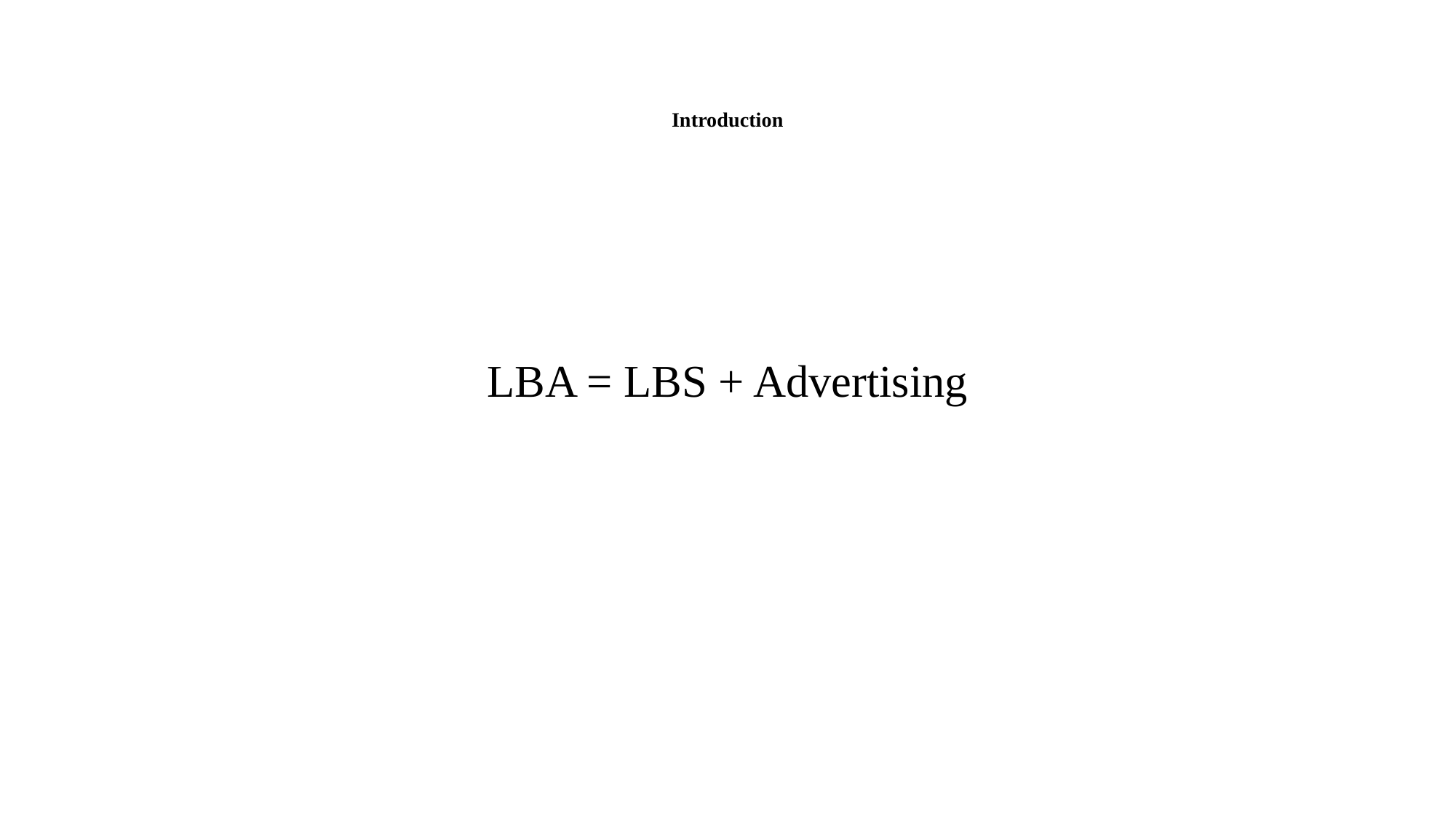

# Introduction

LBA = LBS + Advertising